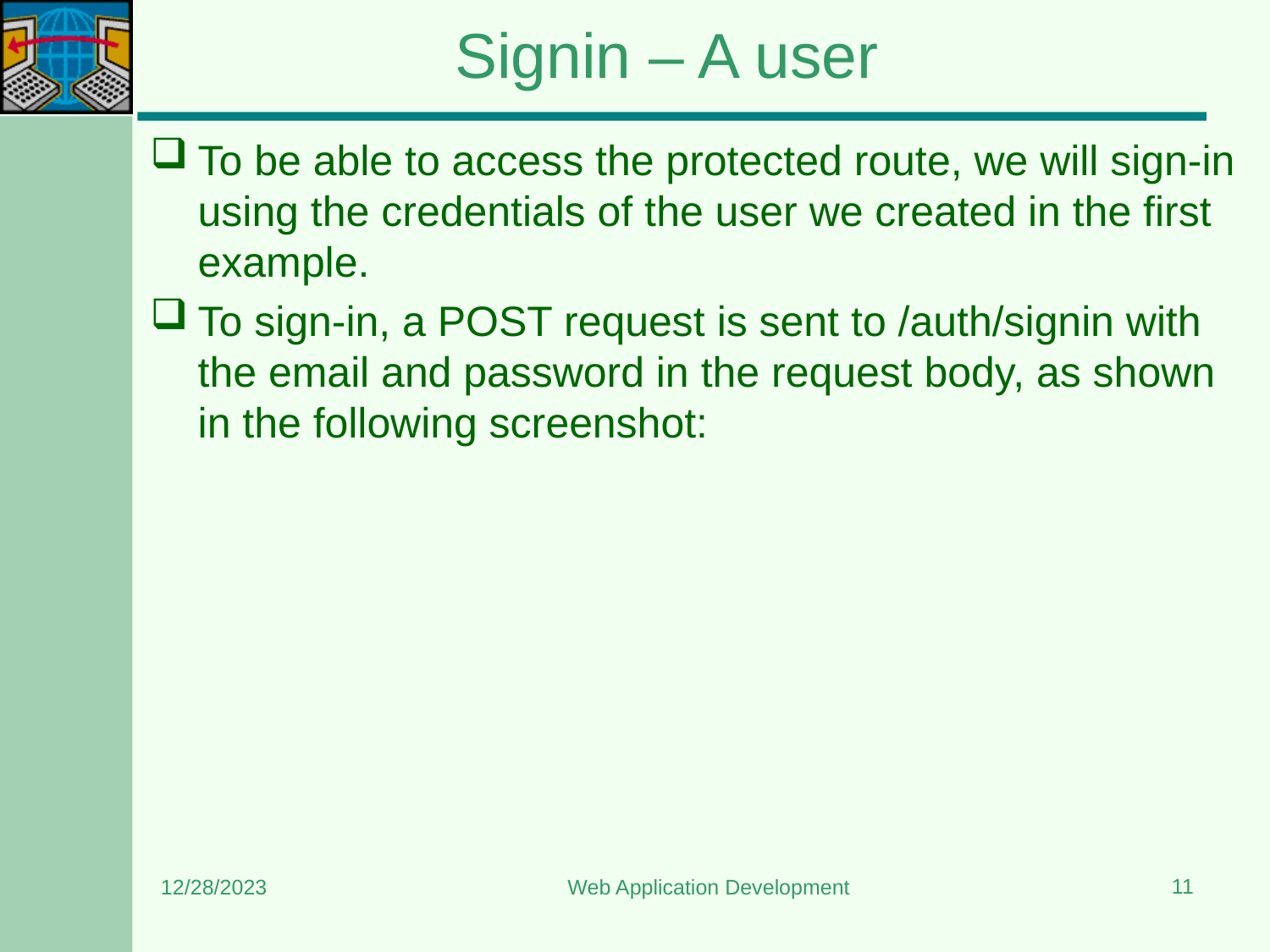

# Signin – A user
To be able to access the protected route, we will sign-in using the credentials of the user we created in the first example.
To sign-in, a POST request is sent to /auth/signin with the email and password in the request body, as shown in the following screenshot:
11
12/28/2023
Web Application Development